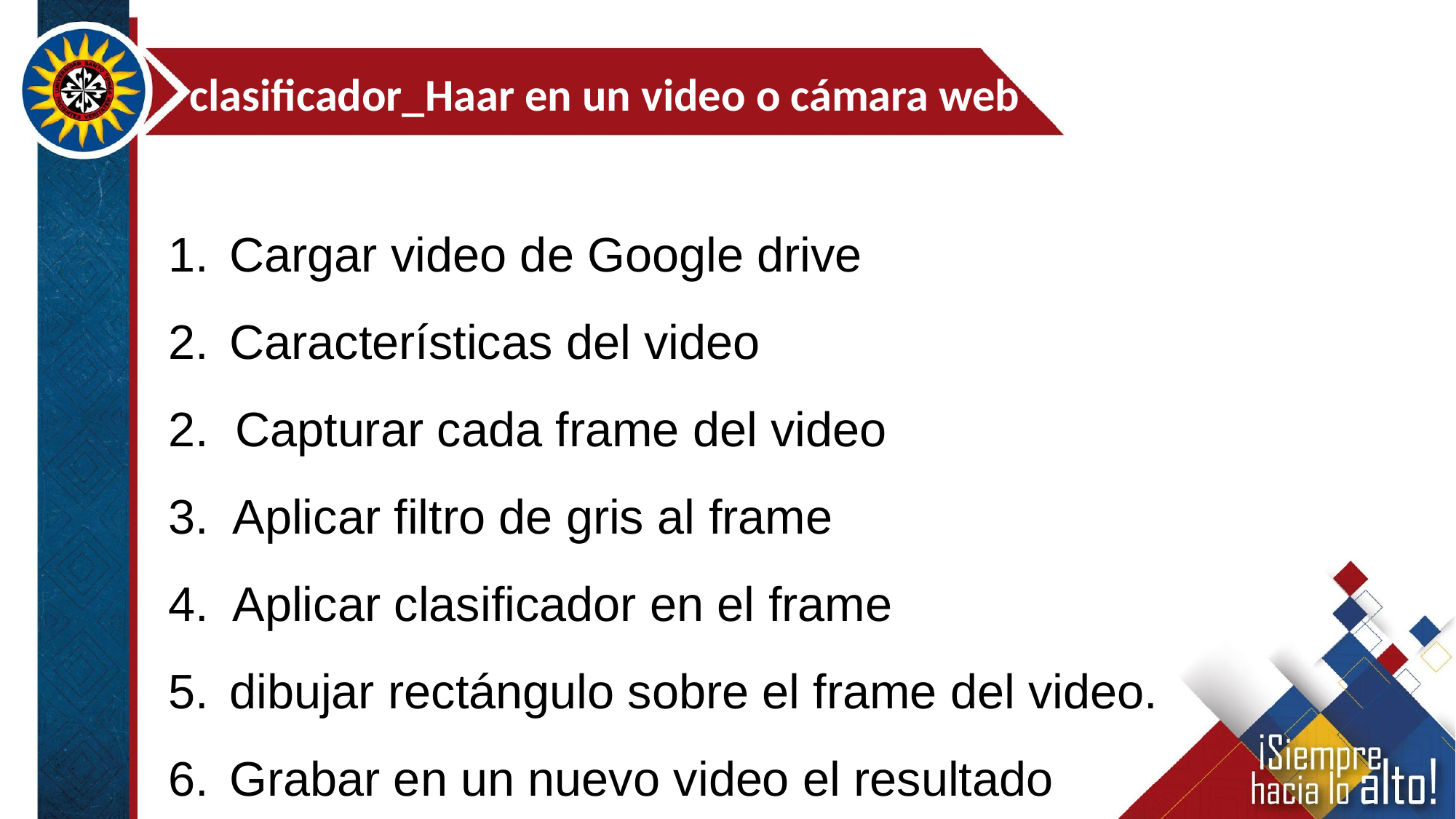

clasificador_Haar en un video o cámara web
Cargar video de Google drive
Características del video
2.  Capturar cada frame del video
3.  Aplicar filtro de gris al frame
4.  Aplicar clasificador en el frame
dibujar rectángulo sobre el frame del video.
Grabar en un nuevo video el resultado